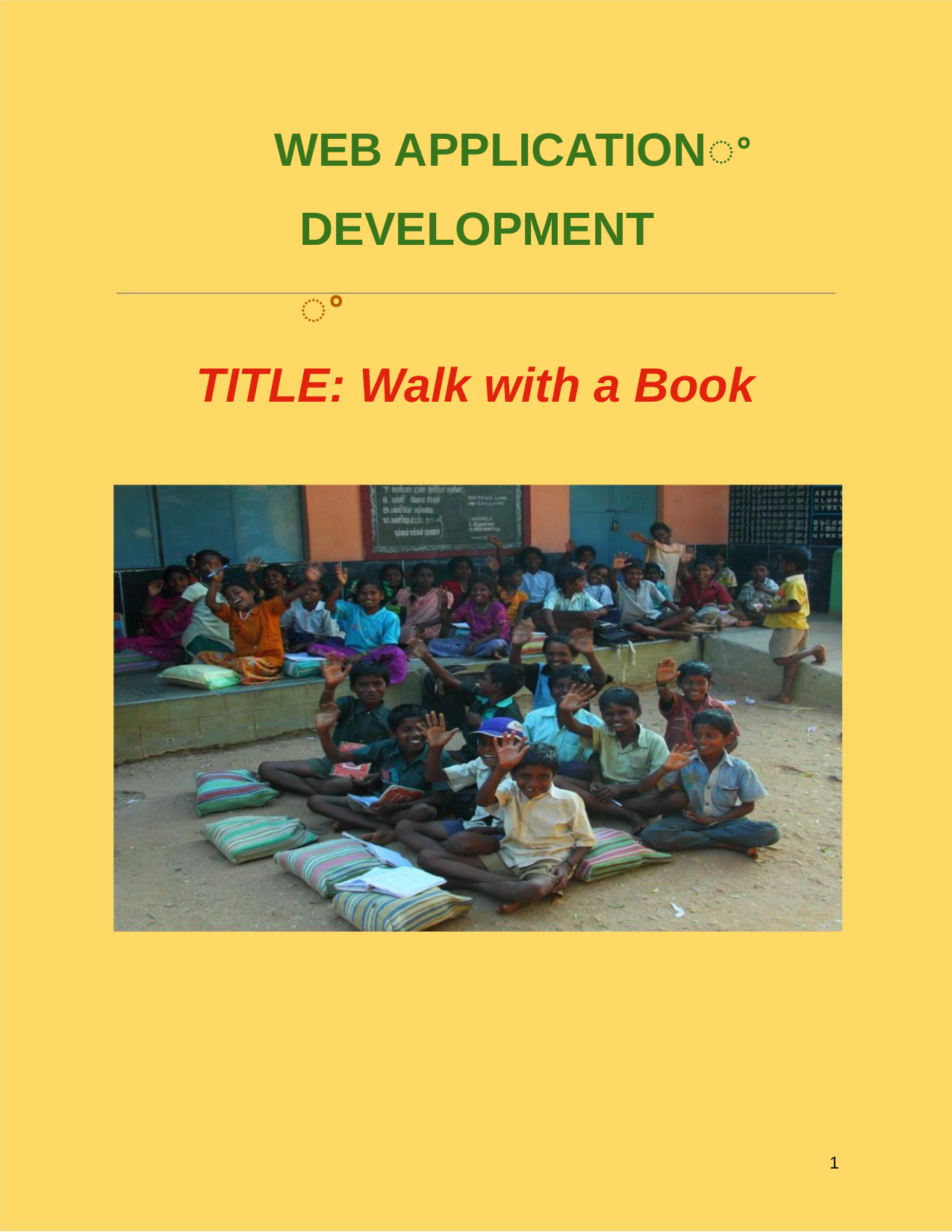

WEB APPLICATIONꢀ
DEVELOPMENTꢀ
TITLE: Walk with a Book
1